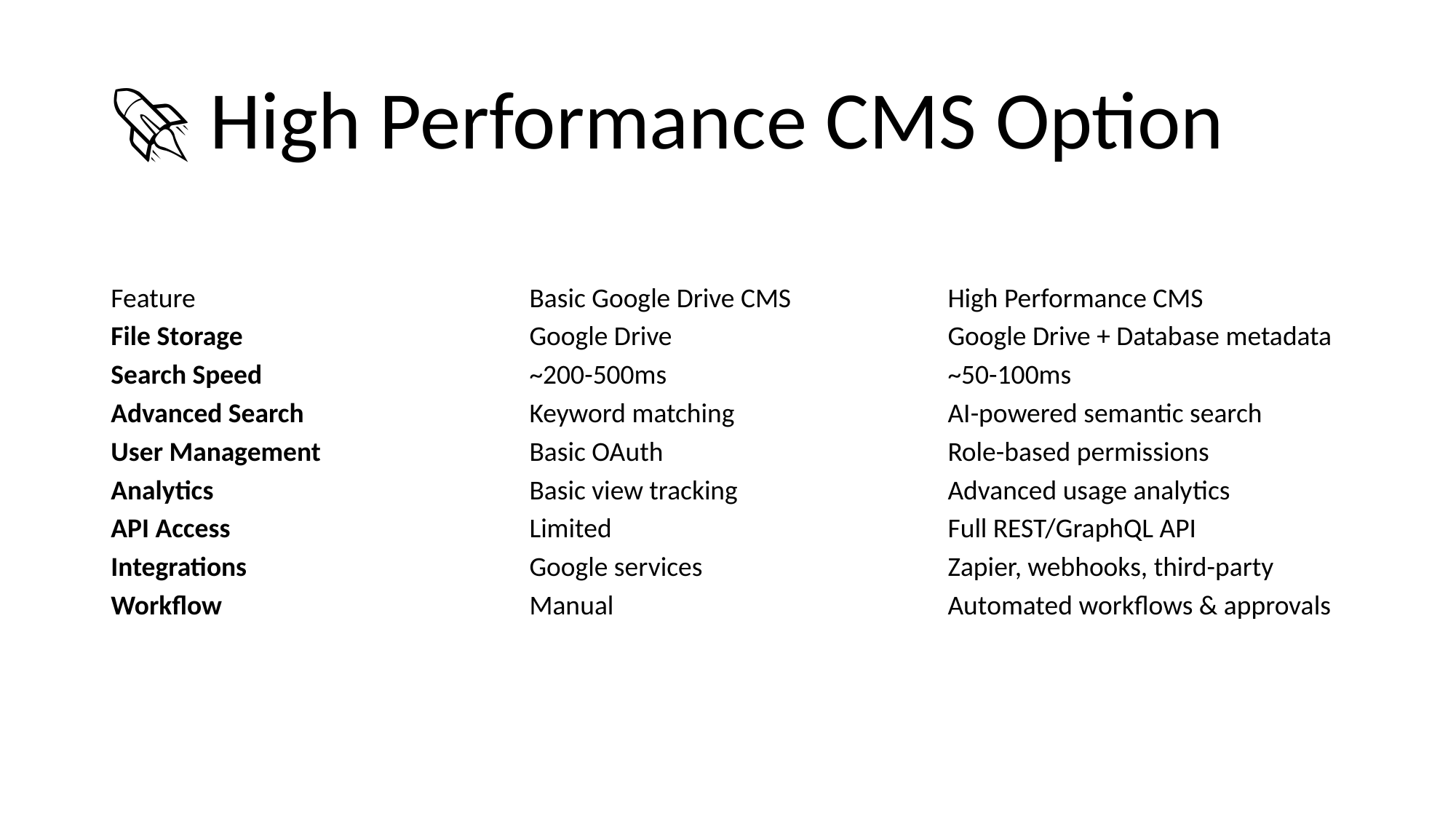

# 🚀 High Performance CMS Option
| Feature | Basic Google Drive CMS | High Performance CMS |
| --- | --- | --- |
| File Storage | Google Drive | Google Drive + Database metadata |
| Search Speed | ~200-500ms | ~50-100ms |
| Advanced Search | Keyword matching | AI-powered semantic search |
| User Management | Basic OAuth | Role-based permissions |
| Analytics | Basic view tracking | Advanced usage analytics |
| API Access | Limited | Full REST/GraphQL API |
| Integrations | Google services | Zapier, webhooks, third-party |
| Workflow | Manual | Automated workflows & approvals |